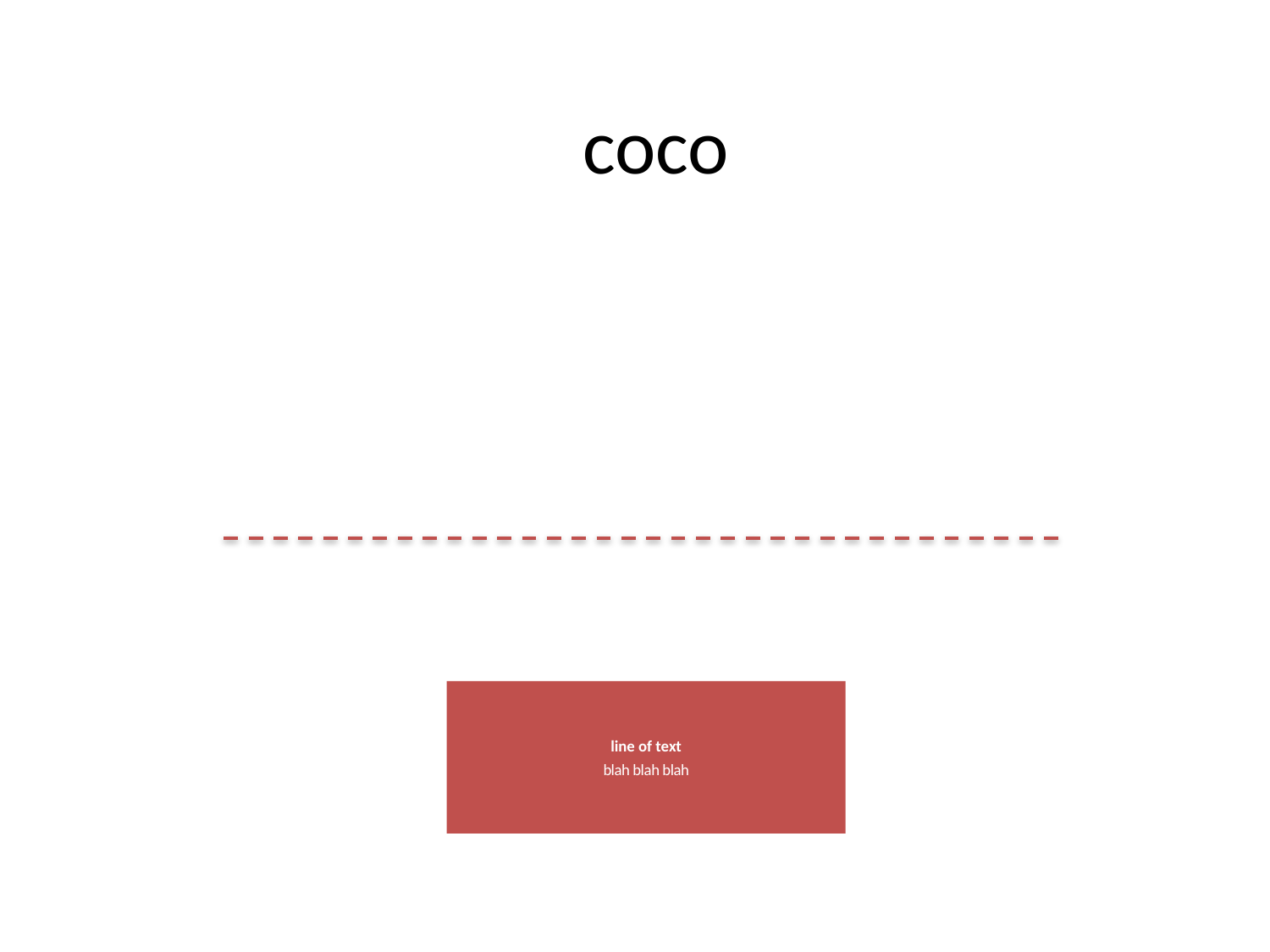

# coco
line of text
blah blah blah